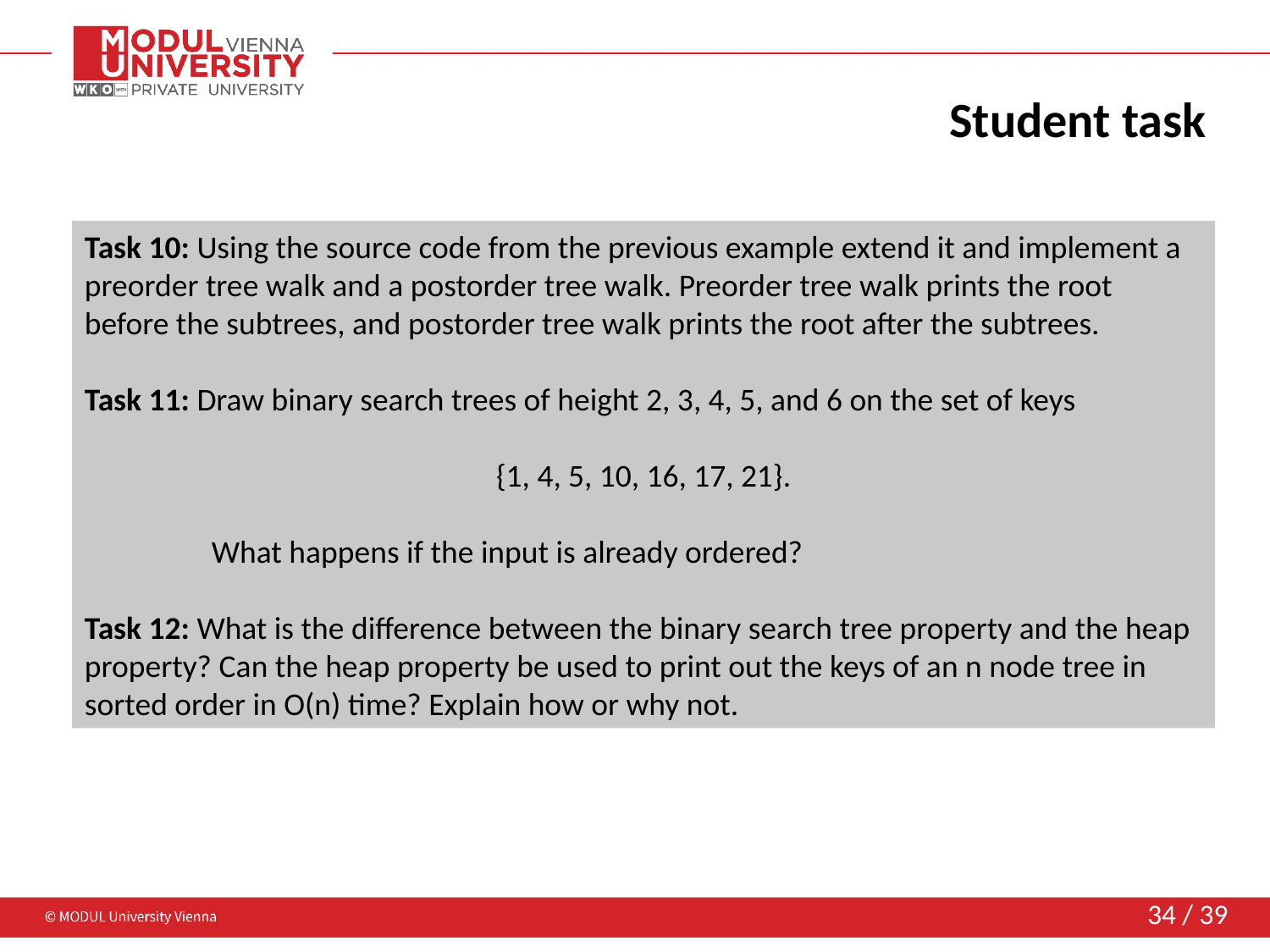

# Student task
Task 10: Using the source code from the previous example extend it and implement a preorder tree walk and a postorder tree walk. Preorder tree walk prints the root before the subtrees, and postorder tree walk prints the root after the subtrees.

Task 11: Draw binary search trees of height 2, 3, 4, 5, and 6 on the set of keys
{1, 4, 5, 10, 16, 17, 21}.
	What happens if the input is already ordered?

Task 12: What is the difference between the binary search tree property and the heap property? Can the heap property be used to print out the keys of an n node tree in sorted order in O(n) time? Explain how or why not.